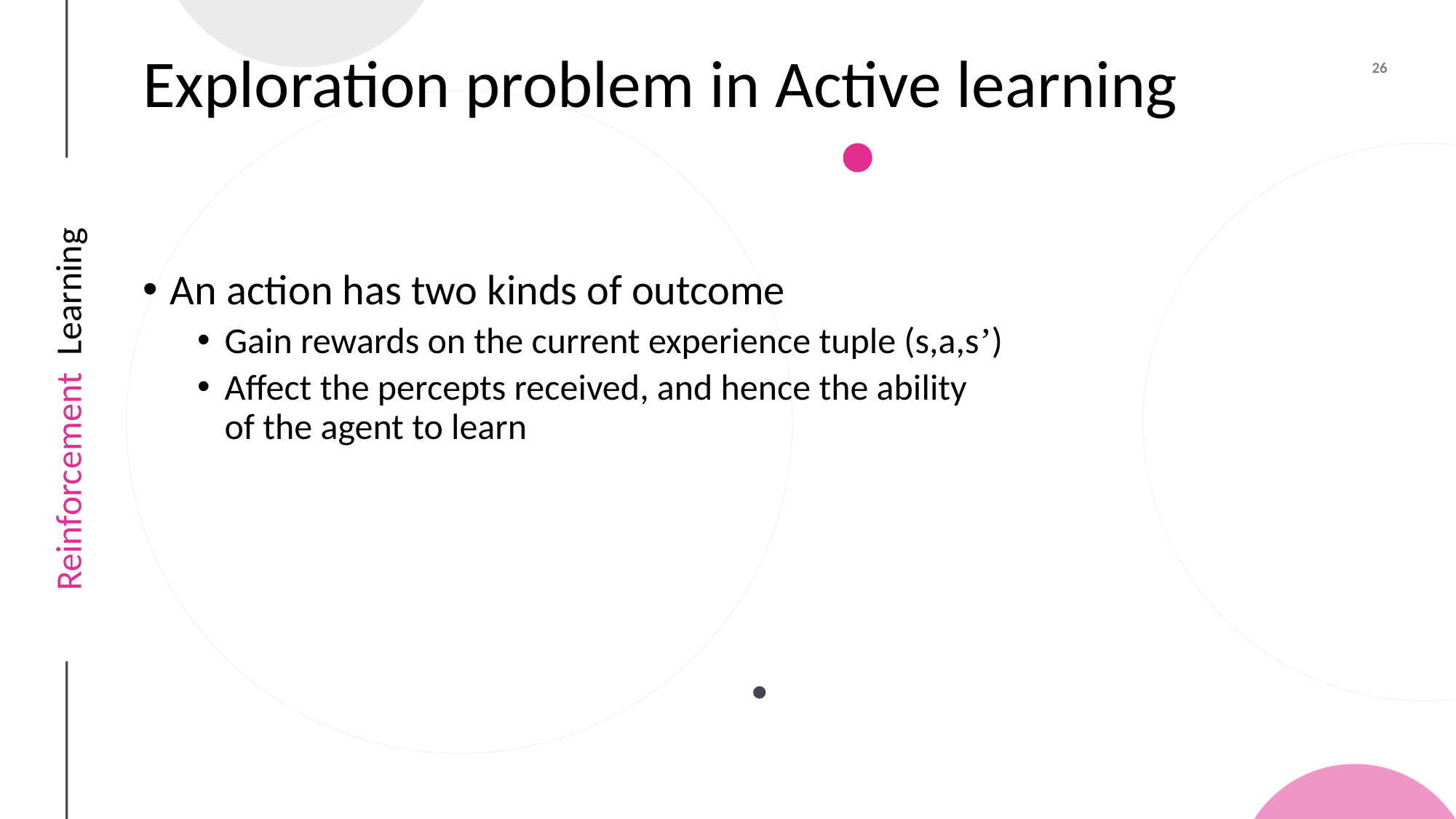

# Exploration problem in Active learning
An action has two kinds of outcome
Gain rewards on the current experience tuple (s,a,s’)
Affect the percepts received, and hence the ability of the agent to learn